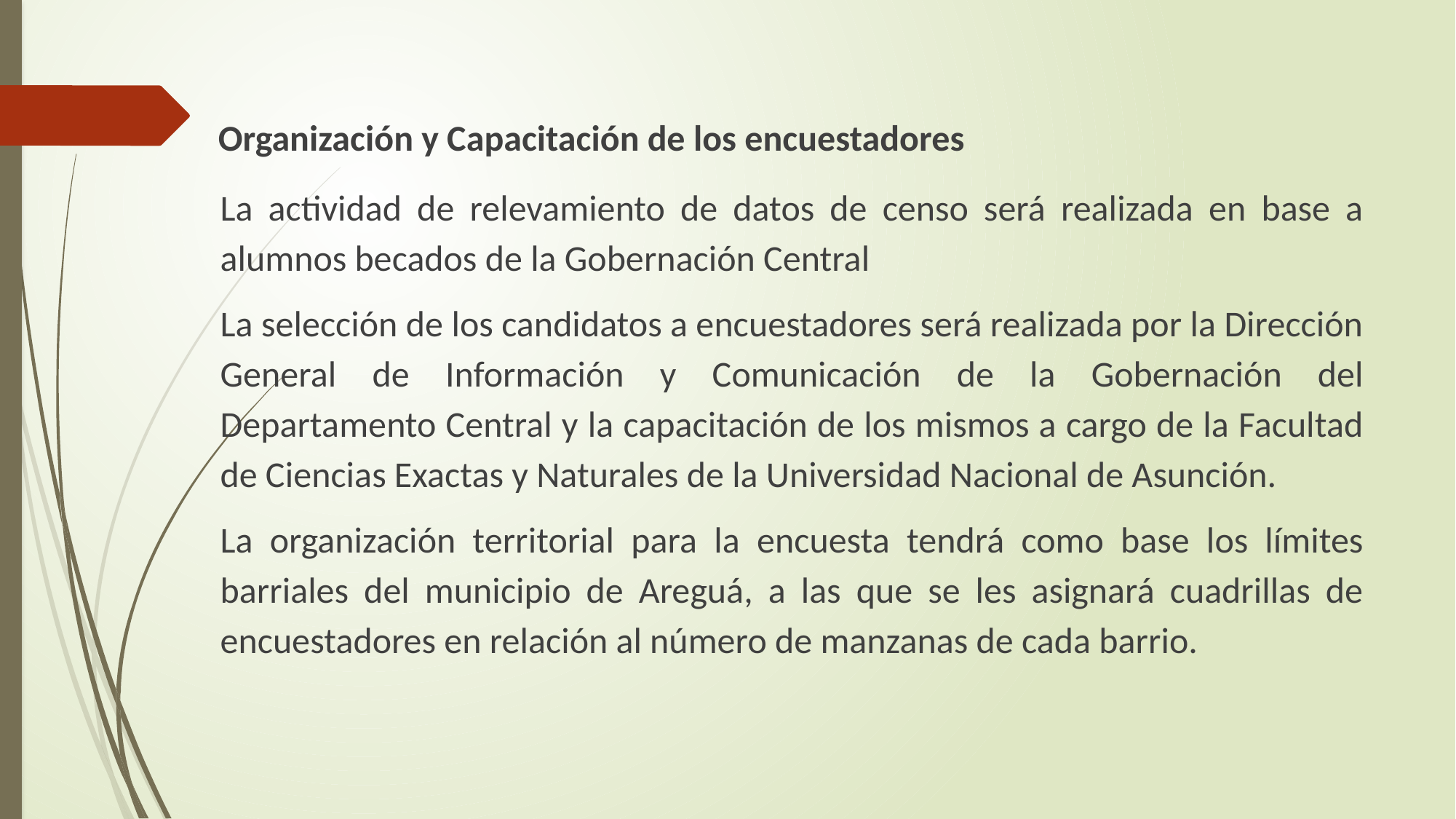

Organización y Capacitación de los encuestadores
La actividad de relevamiento de datos de censo será realizada en base a alumnos becados de la Gobernación Central
La selección de los candidatos a encuestadores será realizada por la Dirección General de Información y Comunicación de la Gobernación del Departamento Central y la capacitación de los mismos a cargo de la Facultad de Ciencias Exactas y Naturales de la Universidad Nacional de Asunción.
La organización territorial para la encuesta tendrá como base los límites barriales del municipio de Areguá, a las que se les asignará cuadrillas de encuestadores en relación al número de manzanas de cada barrio.